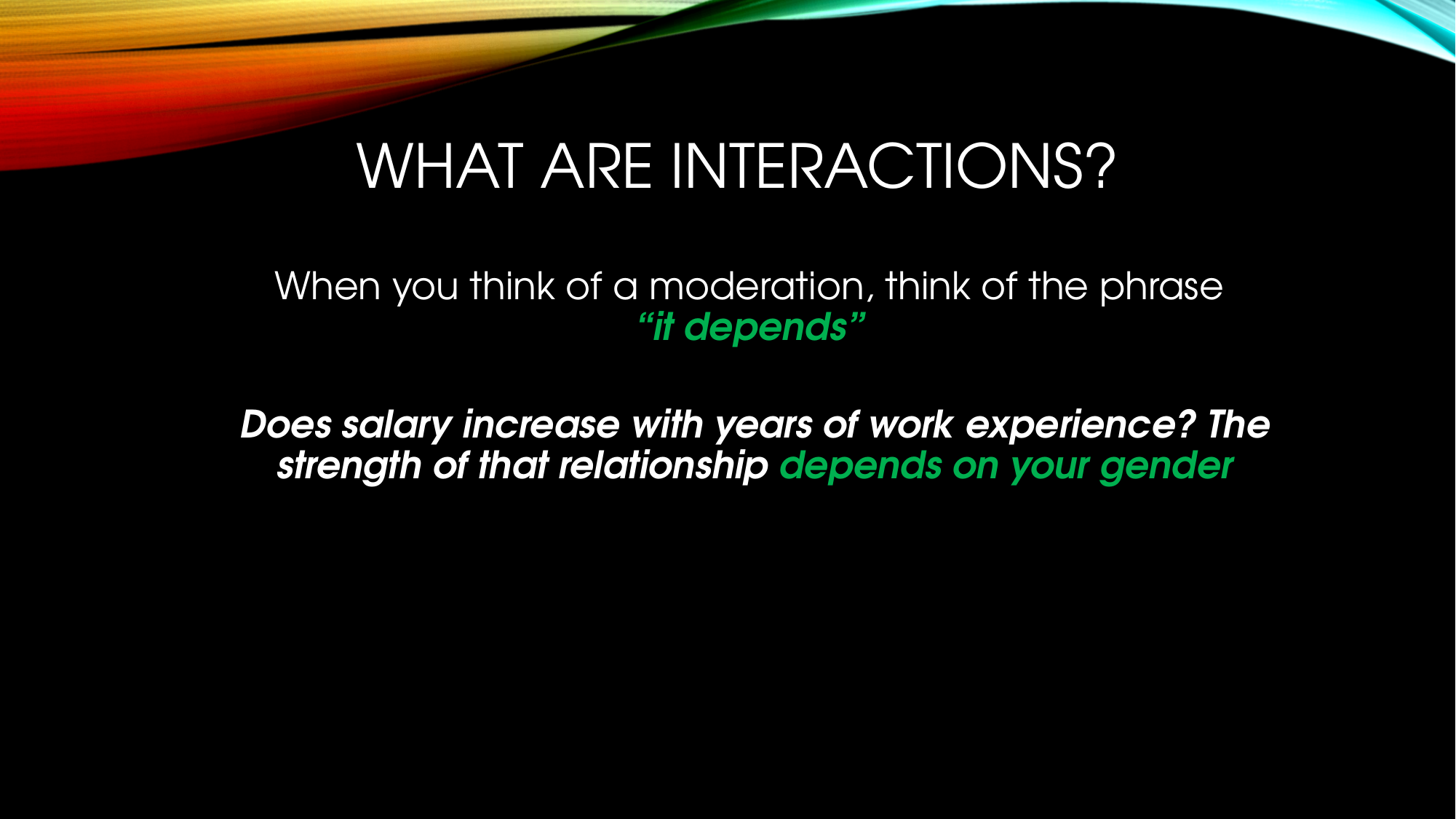

# What are interactions?

When you think of a moderation, think of the phrase
“it depends”

Does salary increase with years of work experience? The strength of that relationship depends on your gender